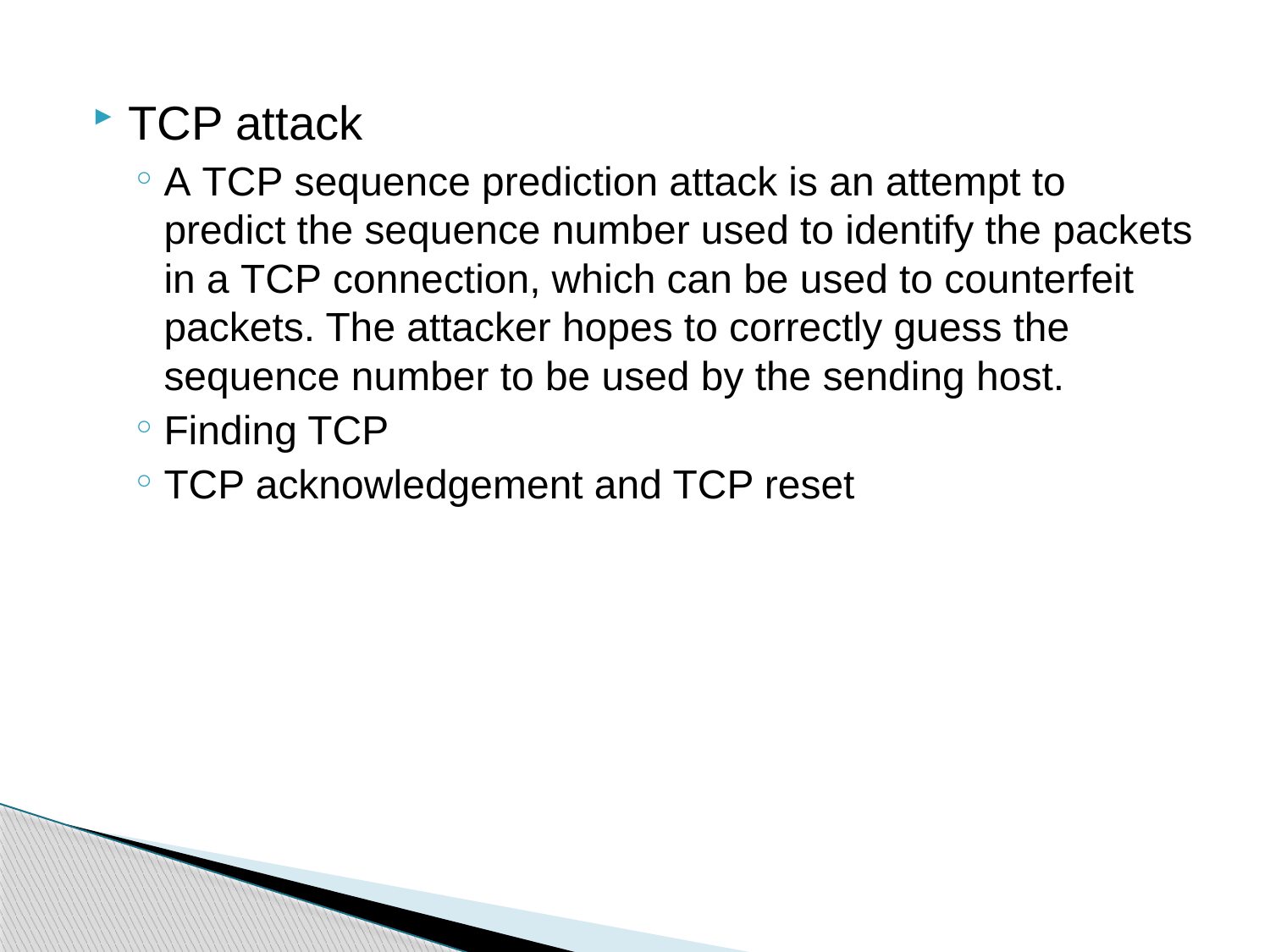

TCP attack
A TCP sequence prediction attack is an attempt to predict the sequence number used to identify the packets in a TCP connection, which can be used to counterfeit packets. The attacker hopes to correctly guess the sequence number to be used by the sending host.
Finding TCP
TCP acknowledgement and TCP reset